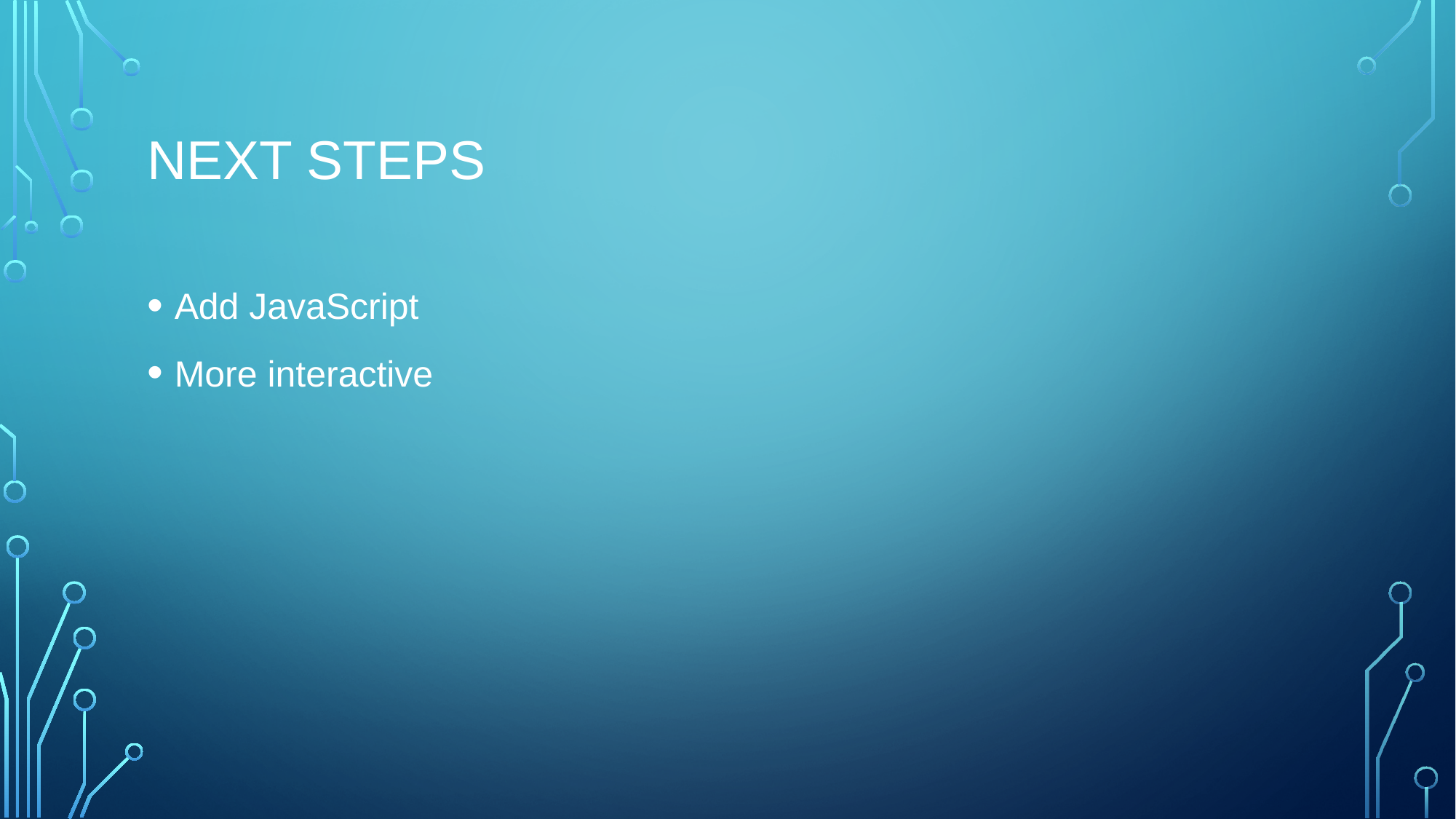

# Next Steps
Add JavaScript
More interactive